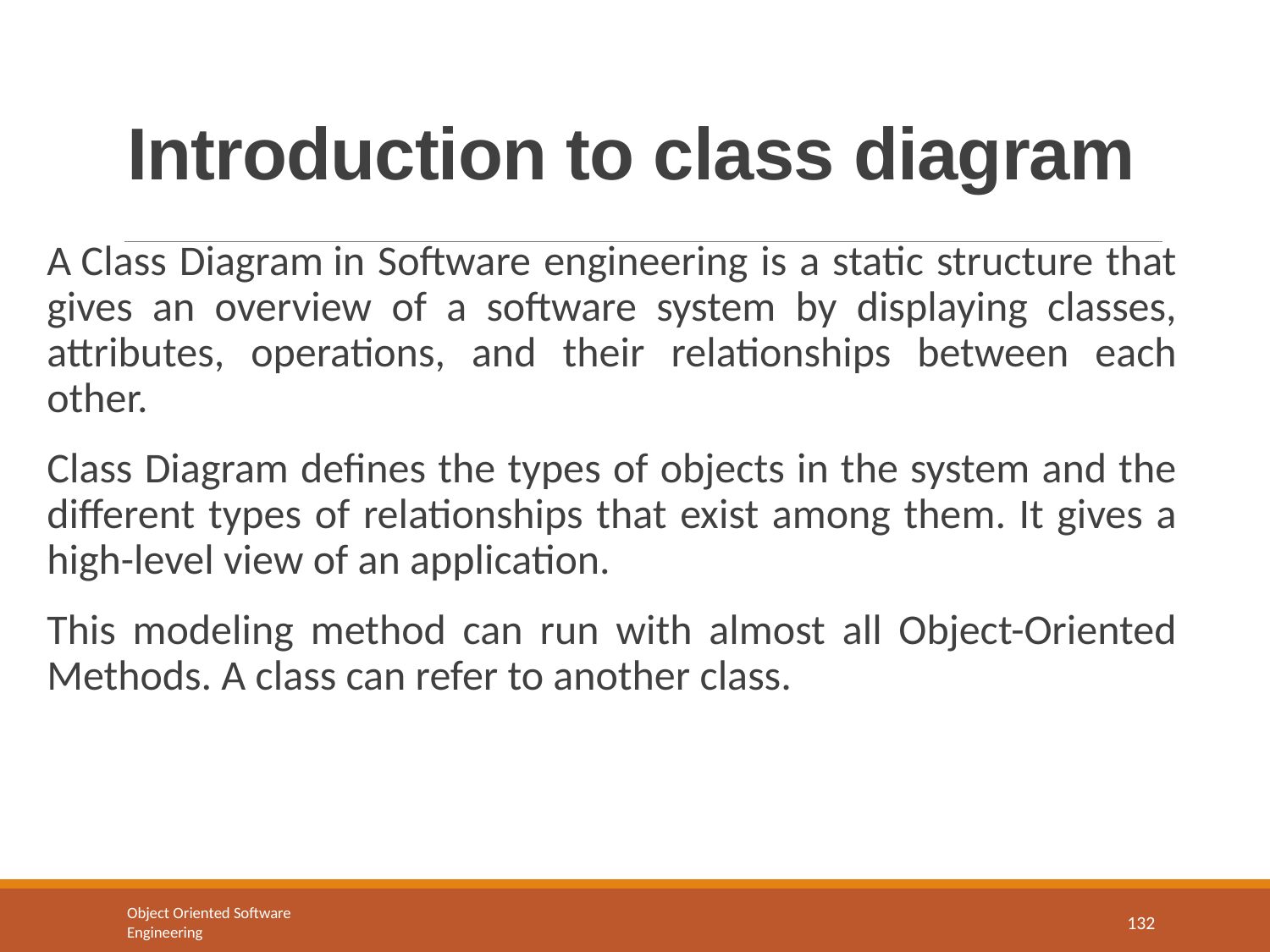

# Introduction to class diagram
A Class Diagram in Software engineering is a static structure that gives an overview of a software system by displaying classes, attributes, operations, and their relationships between each other.
Class Diagram defines the types of objects in the system and the different types of relationships that exist among them. It gives a high-level view of an application.
This modeling method can run with almost all Object-Oriented Methods. A class can refer to another class.
Object Oriented Software Engineering
132